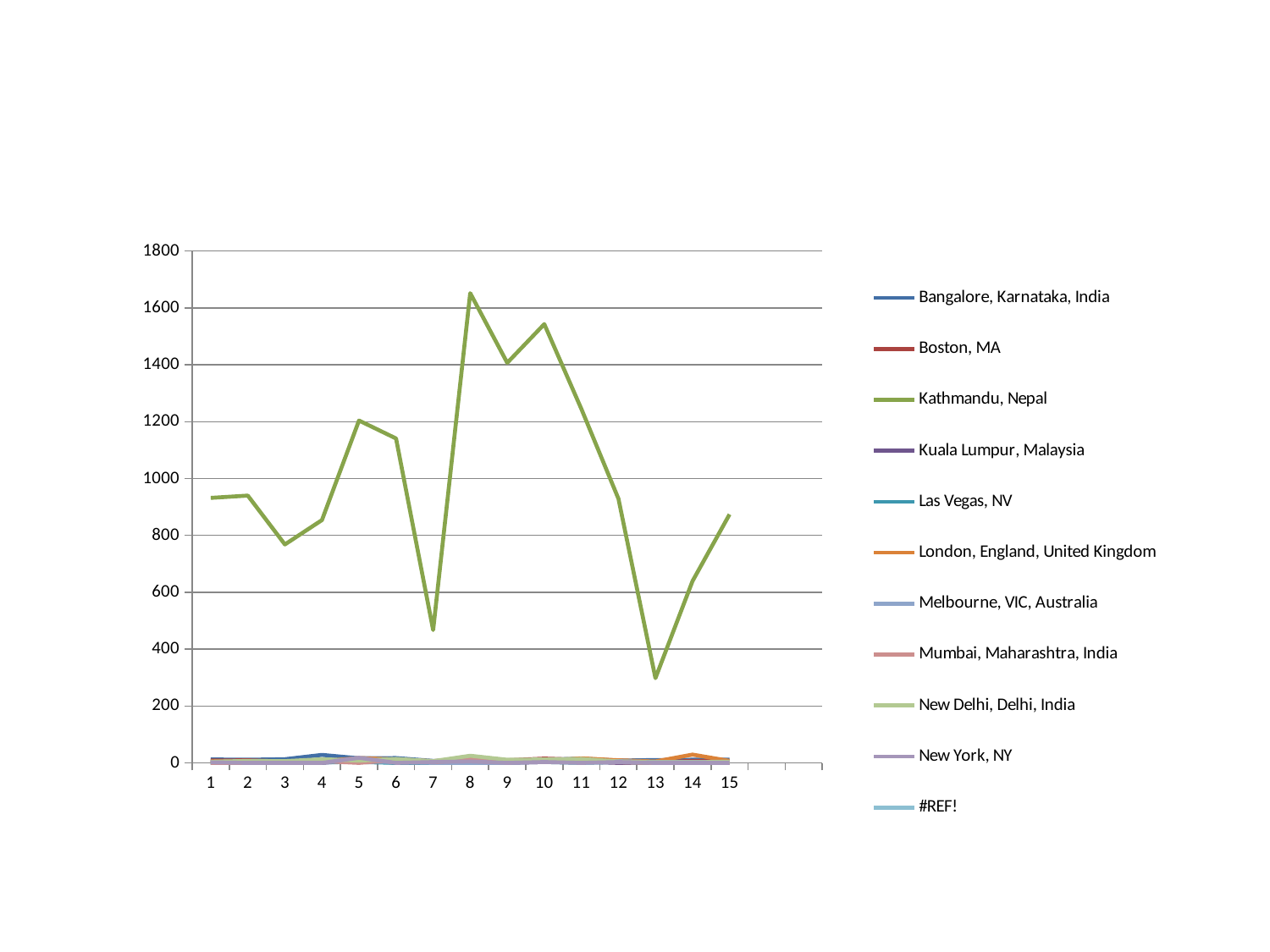

#

### Chart

| Category | Bangalore, Karnataka, India | Boston, MA | Kathmandu, Nepal | Kuala Lumpur, Malaysia | Las Vegas, NV | London, England, United Kingdom | Melbourne, VIC, Australia | Mumbai, Maharashtra, India | New Delhi, Delhi, India | New York, NY | #REF! |
|---|---|---|---|---|---|---|---|---|---|---|---|